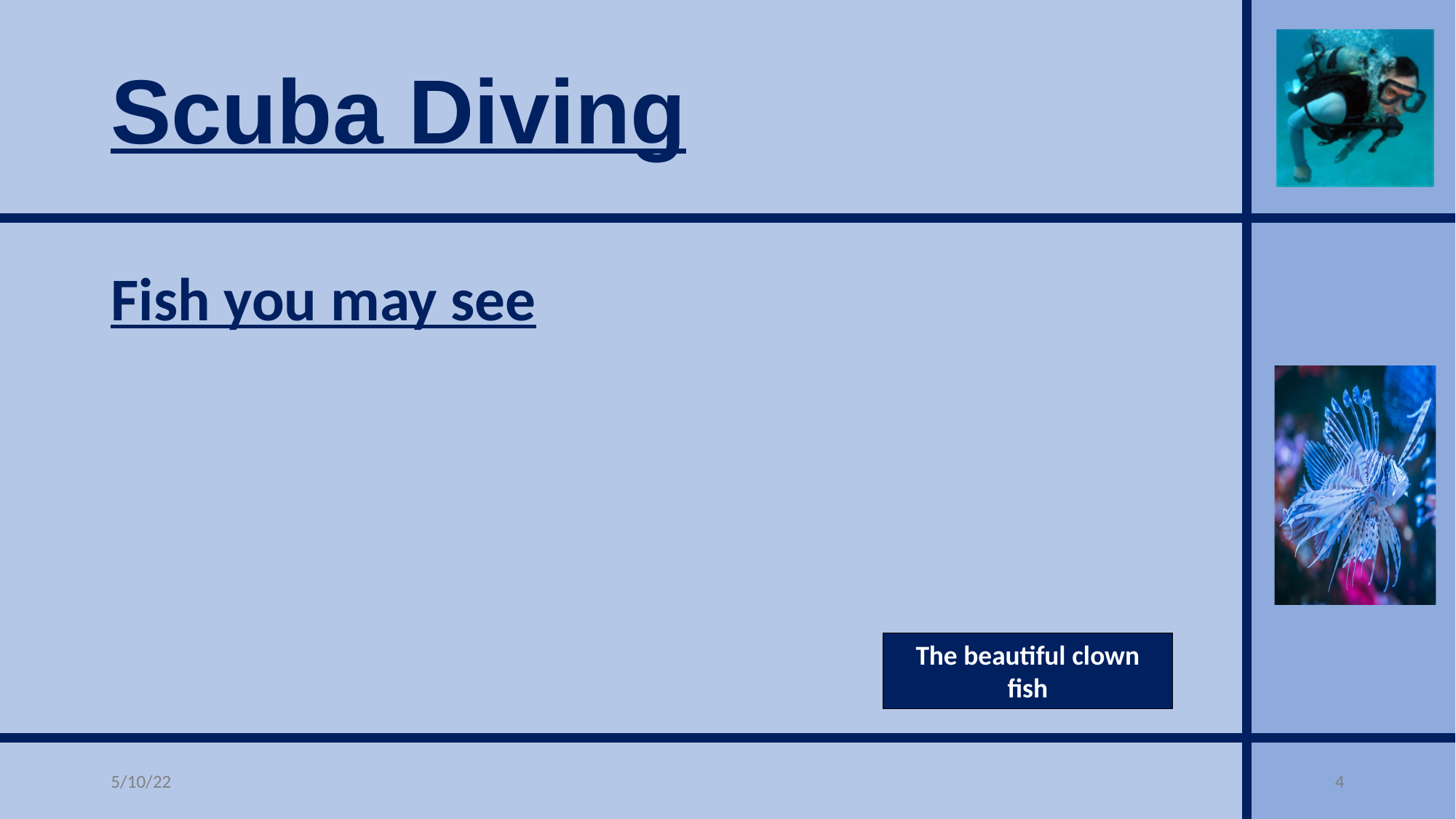

# Fish you may see

The beautiful clown fish
5/10/22
4